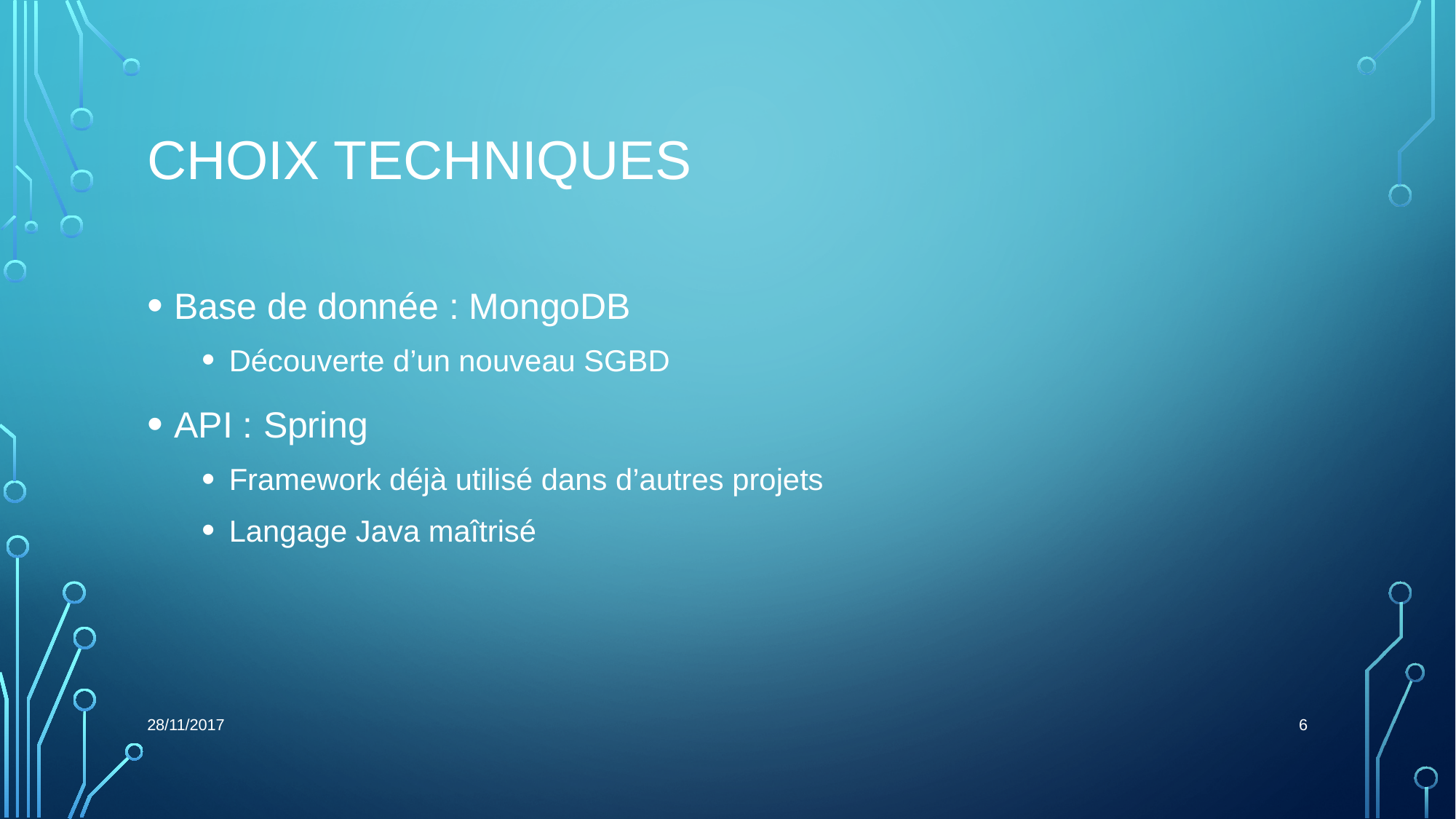

# Choix techniques
Base de donnée : MongoDB
Découverte d’un nouveau SGBD
API : Spring
Framework déjà utilisé dans d’autres projets
Langage Java maîtrisé

6
28/11/2017